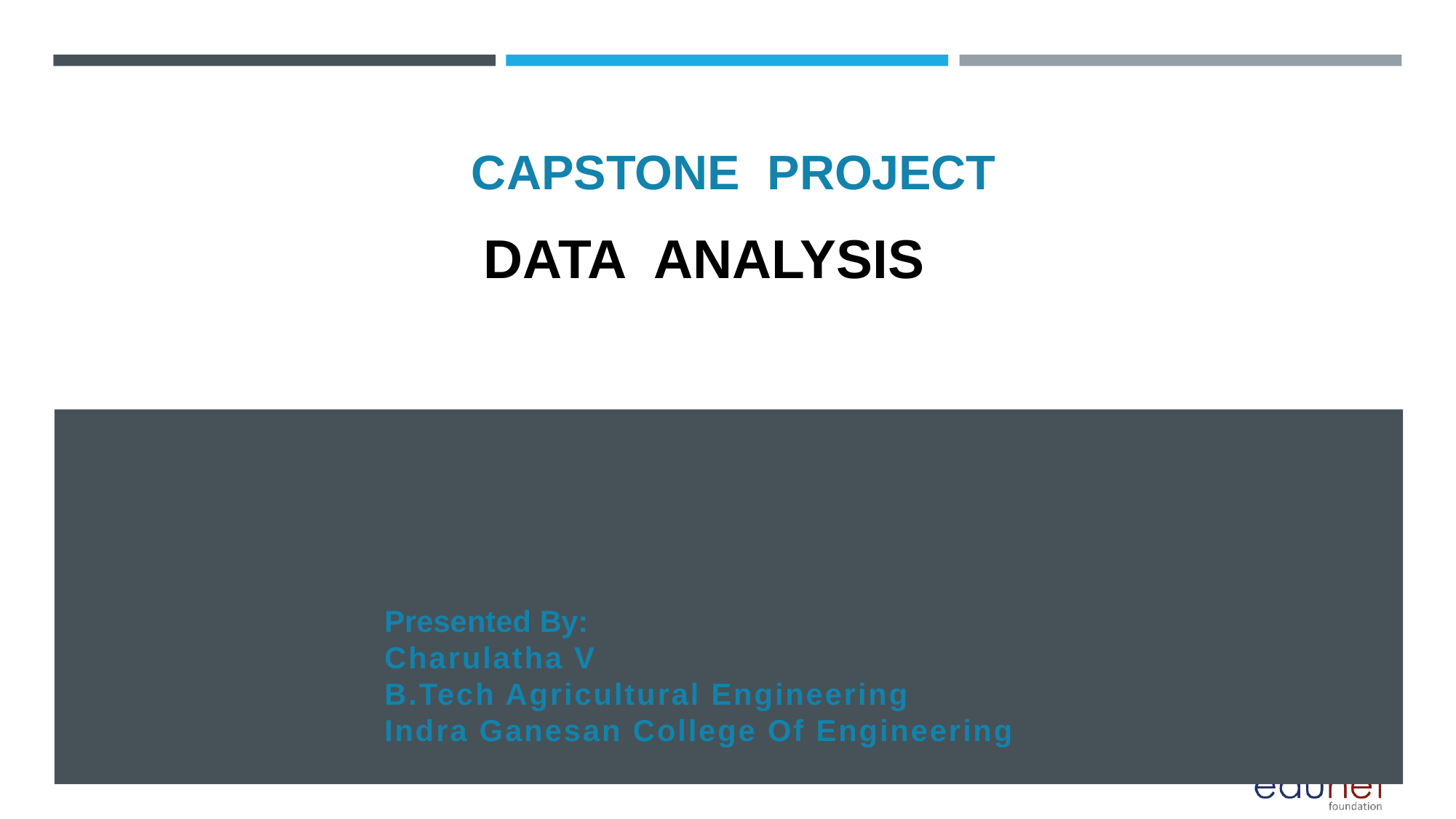

# CAPSTONE  PROJECT
DATA  ANALYSIS

Presented By:
Charulatha V
B.Tech Agricultural Engineering
Indra Ganesan College Of Engineering